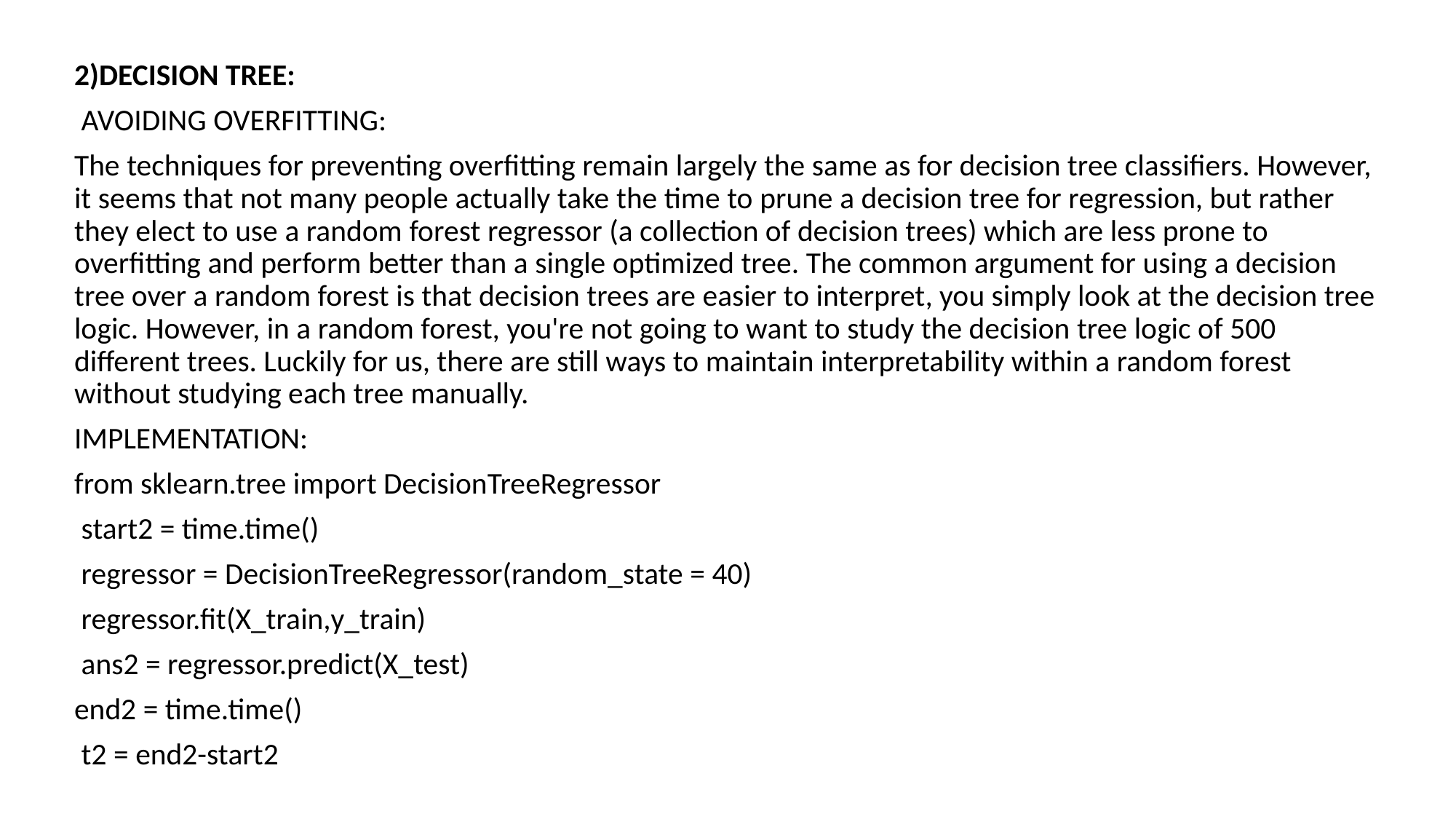

2)DECISION TREE:
 AVOIDING OVERFITTING:
The techniques for preventing overfitting remain largely the same as for decision tree classifiers. However, it seems that not many people actually take the time to prune a decision tree for regression, but rather they elect to use a random forest regressor (a collection of decision trees) which are less prone to overfitting and perform better than a single optimized tree. The common argument for using a decision tree over a random forest is that decision trees are easier to interpret, you simply look at the decision tree logic. However, in a random forest, you're not going to want to study the decision tree logic of 500 different trees. Luckily for us, there are still ways to maintain interpretability within a random forest without studying each tree manually.
IMPLEMENTATION:
from sklearn.tree import DecisionTreeRegressor
 start2 = time.time()
 regressor = DecisionTreeRegressor(random_state = 40)
 regressor.fit(X_train,y_train)
 ans2 = regressor.predict(X_test)
end2 = time.time()
 t2 = end2-start2